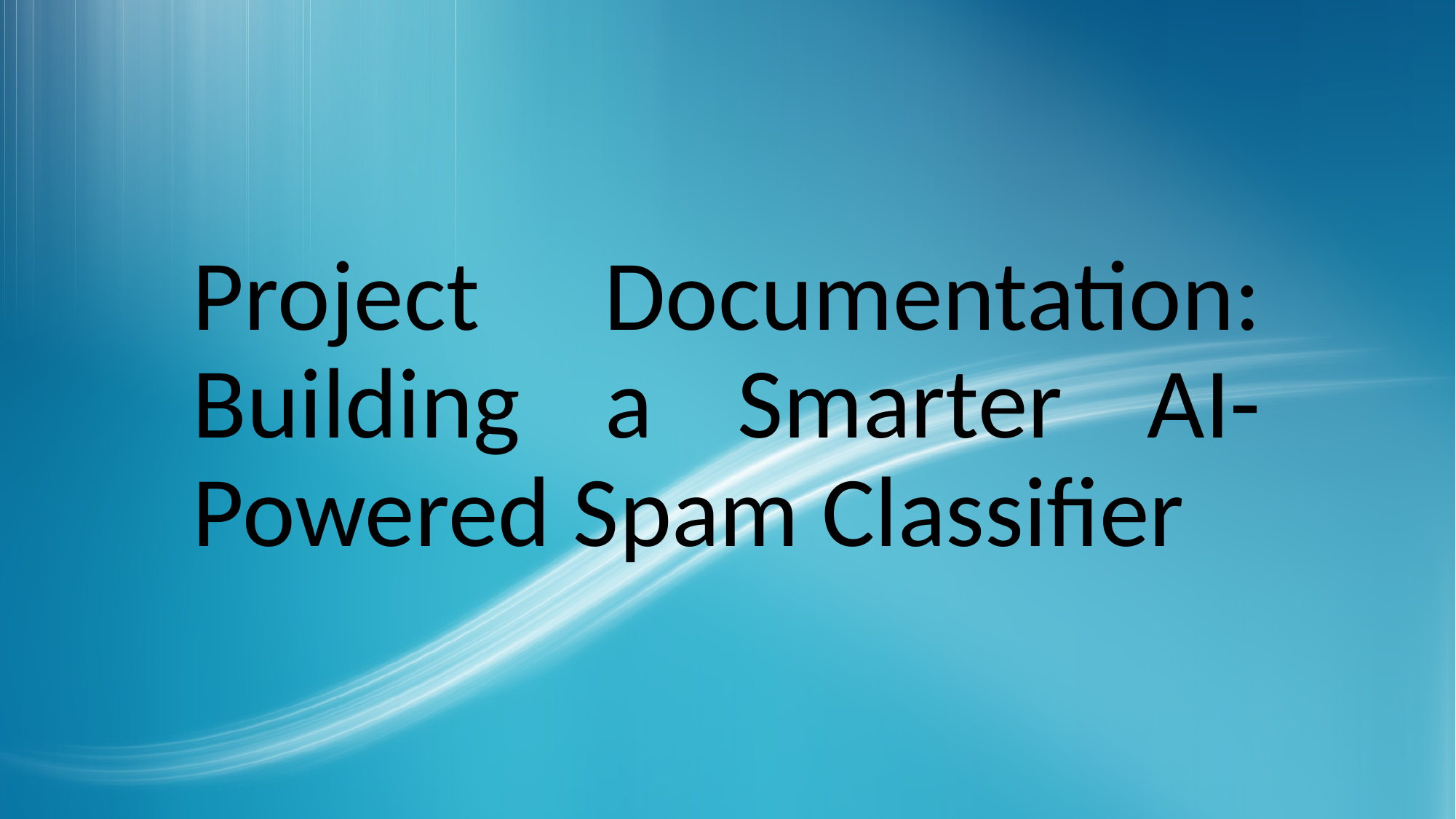

# Project Documentation: Building a Smarter AI-Powered Spam Classifier